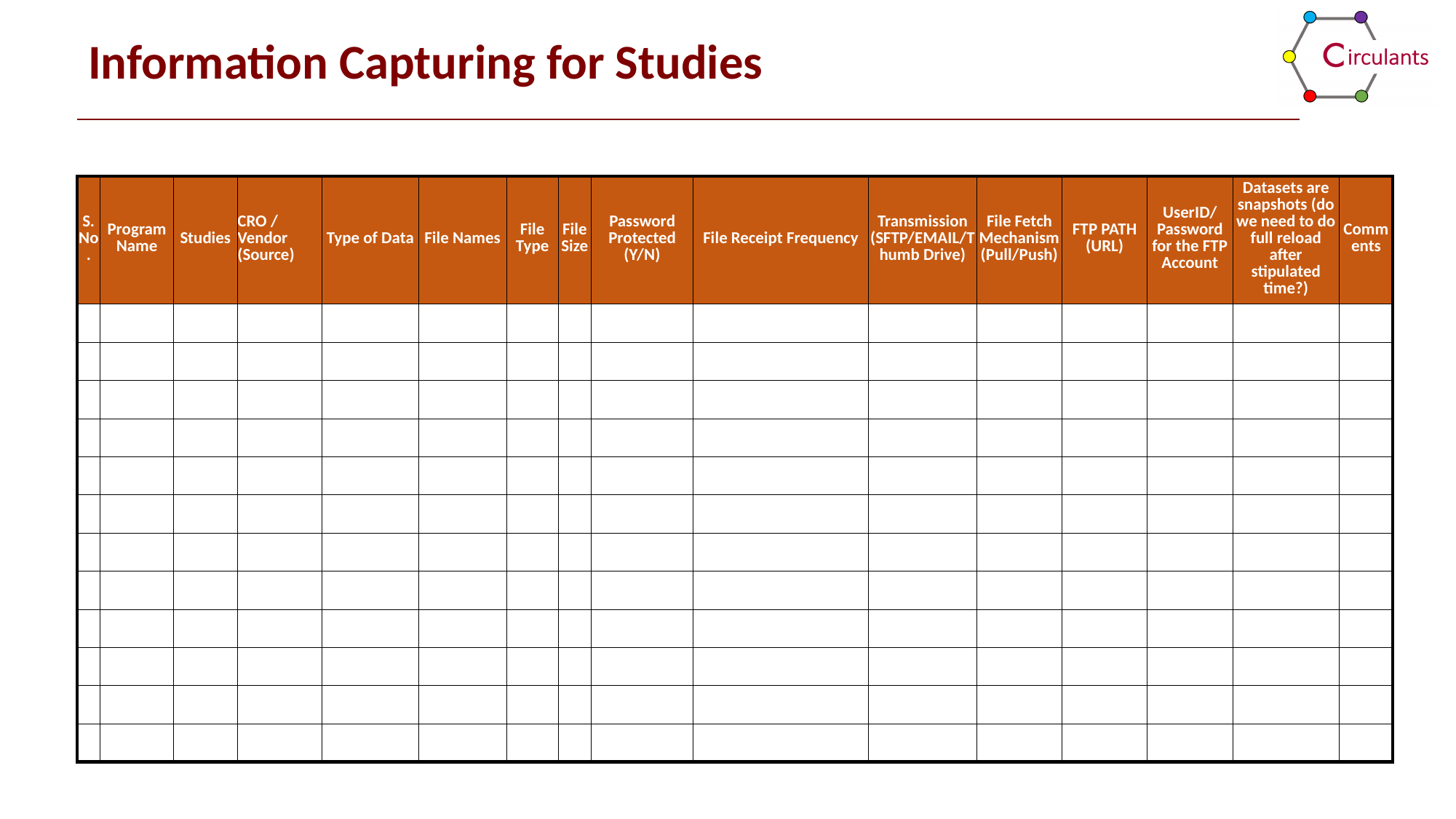

# Information Capturing for Studies
| S. No. | Program Name | Studies | CRO / Vendor (Source) | Type of Data | File Names | File Type | File Size | Password Protected (Y/N) | File Receipt Frequency | Transmission (SFTP/EMAIL/Thumb Drive) | File Fetch Mechanism (Pull/Push) | FTP PATH (URL) | UserID/Password for the FTP Account | Datasets are snapshots (do we need to do full reload after stipulated time?) | Comments |
| --- | --- | --- | --- | --- | --- | --- | --- | --- | --- | --- | --- | --- | --- | --- | --- |
|  |  |  |  |  |  |  |  |  |  |  |  |  |  |  |  |
|  |  |  |  |  |  |  |  |  |  |  |  |  |  |  |  |
|  |  |  |  |  |  |  |  |  |  |  |  |  |  |  |  |
|  |  |  |  |  |  |  |  |  |  |  |  |  |  |  |  |
|  |  |  |  |  |  |  |  |  |  |  |  |  |  |  |  |
|  |  |  |  |  |  |  |  |  |  |  |  |  |  |  |  |
|  |  |  |  |  |  |  |  |  |  |  |  |  |  |  |  |
|  |  |  |  |  |  |  |  |  |  |  |  |  |  |  |  |
|  |  |  |  |  |  |  |  |  |  |  |  |  |  |  |  |
|  |  |  |  |  |  |  |  |  |  |  |  |  |  |  |  |
|  |  |  |  |  |  |  |  |  |  |  |  |  |  |  |  |
|  |  |  |  |  |  |  |  |  |  |  |  |  |  |  |  |